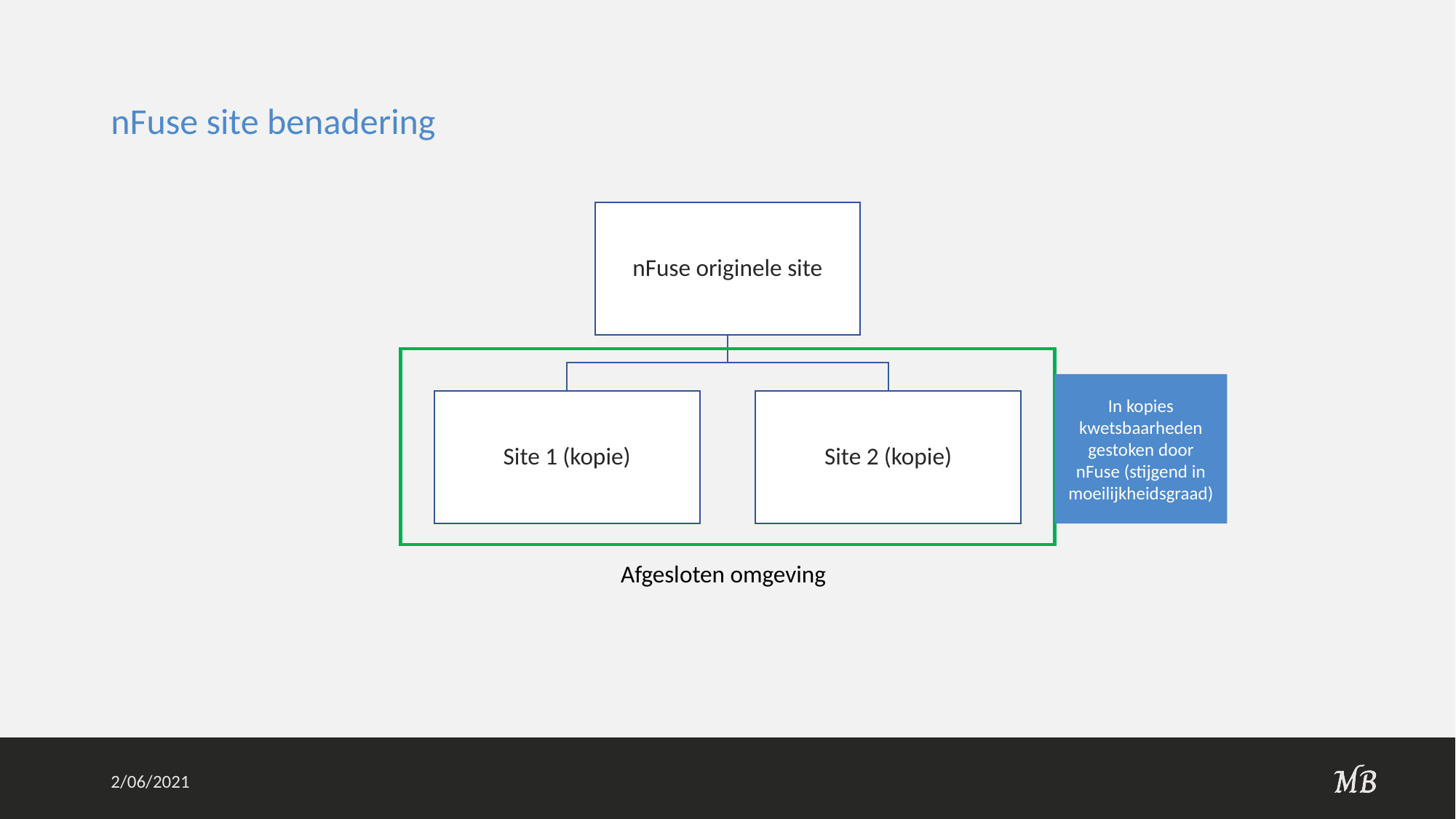

# nFuse site benadering
nFuse originele site
Site 1 (kopie)
Site 2 (kopie)

In kopies kwetsbaarheden gestoken door nFuse (stijgend in moeilijkheidsgraad)
Afgesloten omgeving
7
2/06/2021